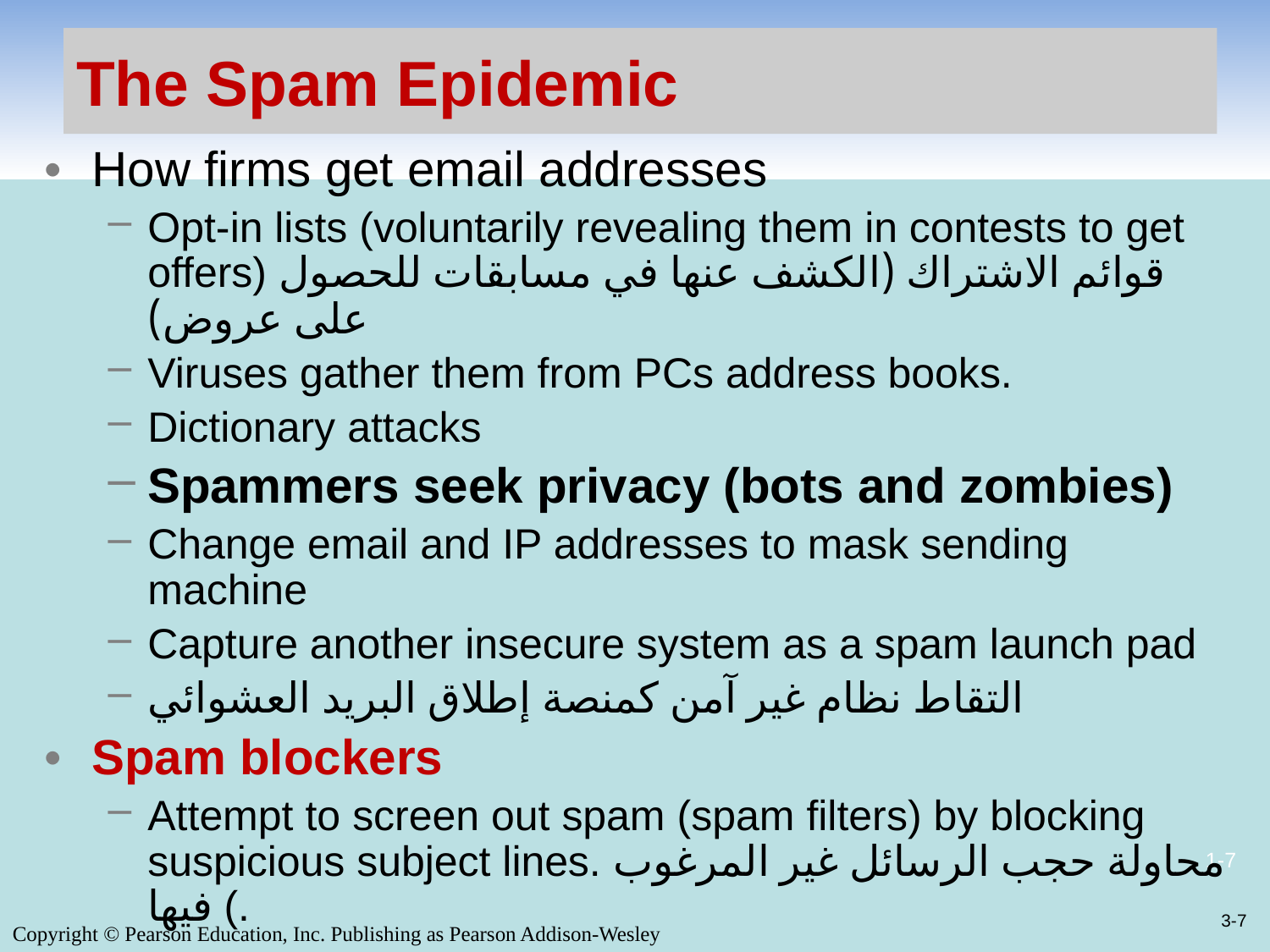

# The Spam Epidemic
How firms get email addresses
Opt-in lists (voluntarily revealing them in contests to get offers) قوائم الاشتراك (الكشف عنها في مسابقات للحصول على عروض)
Viruses gather them from PCs address books.
Dictionary attacks
Spammers seek privacy (bots and zombies)
Change email and IP addresses to mask sending machine
Capture another insecure system as a spam launch pad
التقاط نظام غير آمن كمنصة إطلاق البريد العشوائي
Spam blockers
Attempt to screen out spam (spam filters) by blocking suspicious subject lines. محاولة حجب الرسائل غير المرغوب فيها (.
3-7